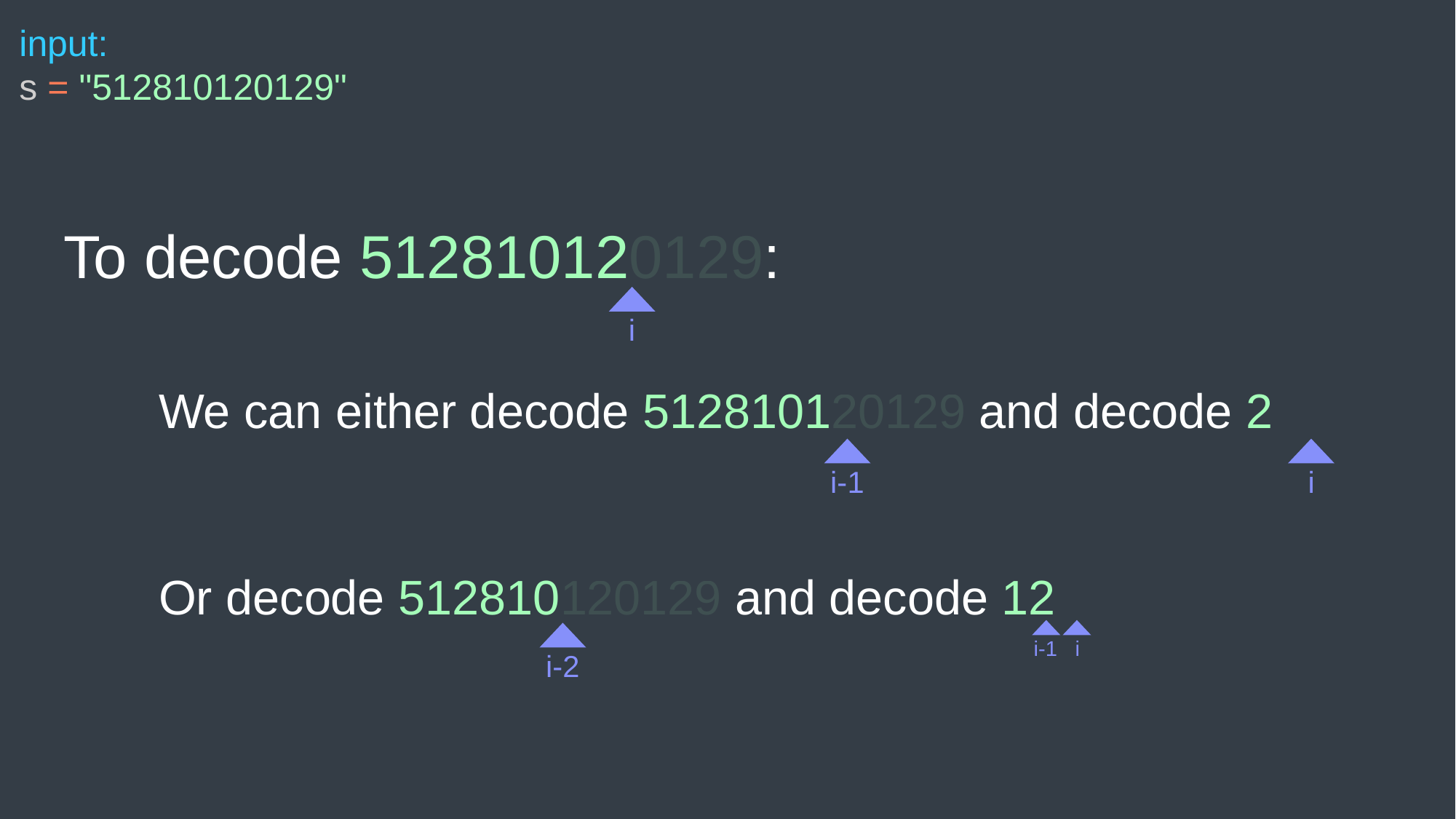

input:
s = "512810120129"
To decode 512810120129:

i
We can either decode 512810120129 and decode 2

i-1
i
Or decode 512810120129 and decode 12

i-1
i
i-2